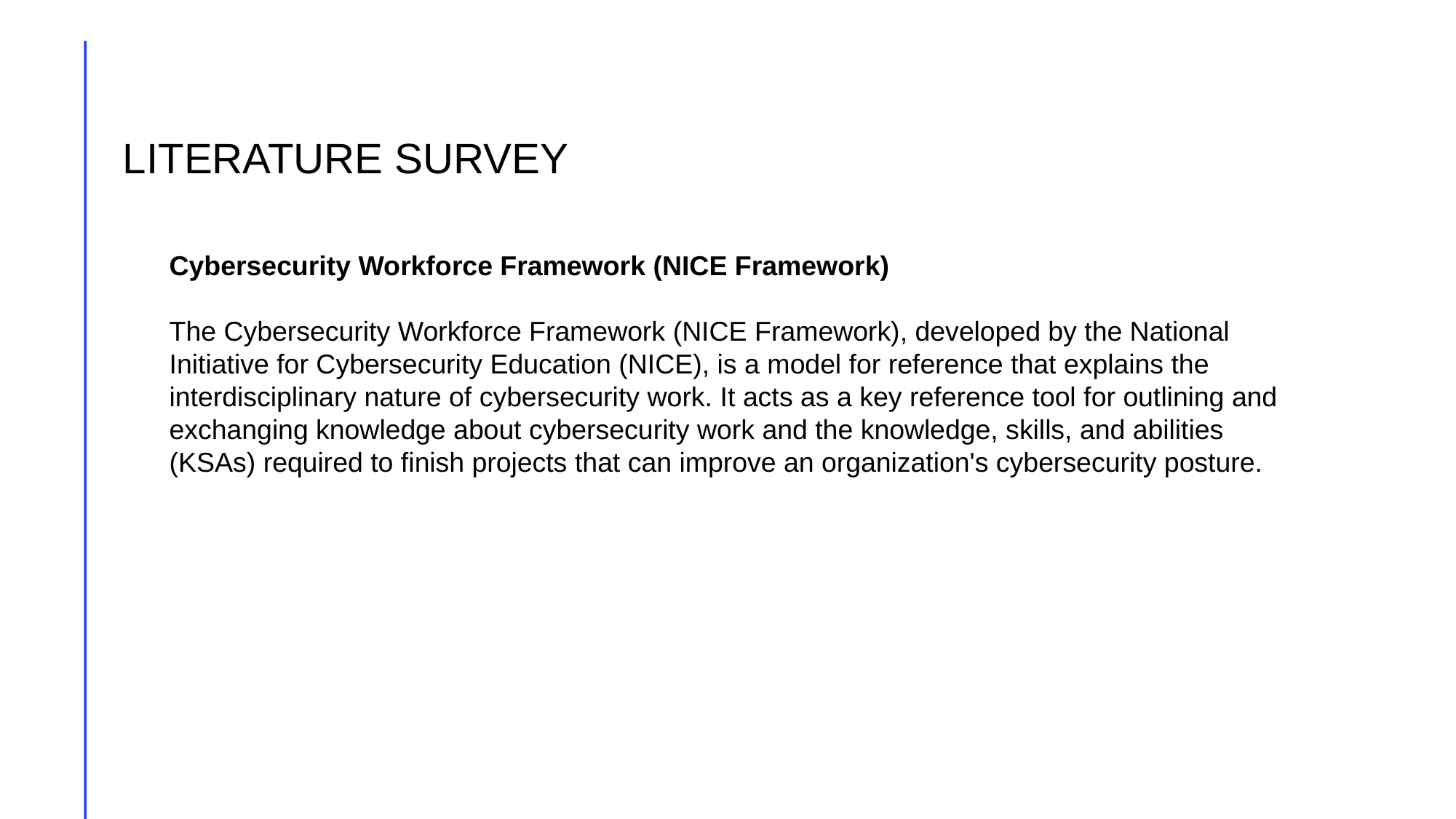

LITERATURE SURVEY
Cybersecurity Workforce Framework (NICE Framework)

The Cybersecurity Workforce Framework (NICE Framework), developed by the National Initiative for Cybersecurity Education (NICE), is a model for reference that explains the interdisciplinary nature of cybersecurity work. It acts as a key reference tool for outlining and exchanging knowledge about cybersecurity work and the knowledge, skills, and abilities (KSAs) required to finish projects that can improve an organization's cybersecurity posture.